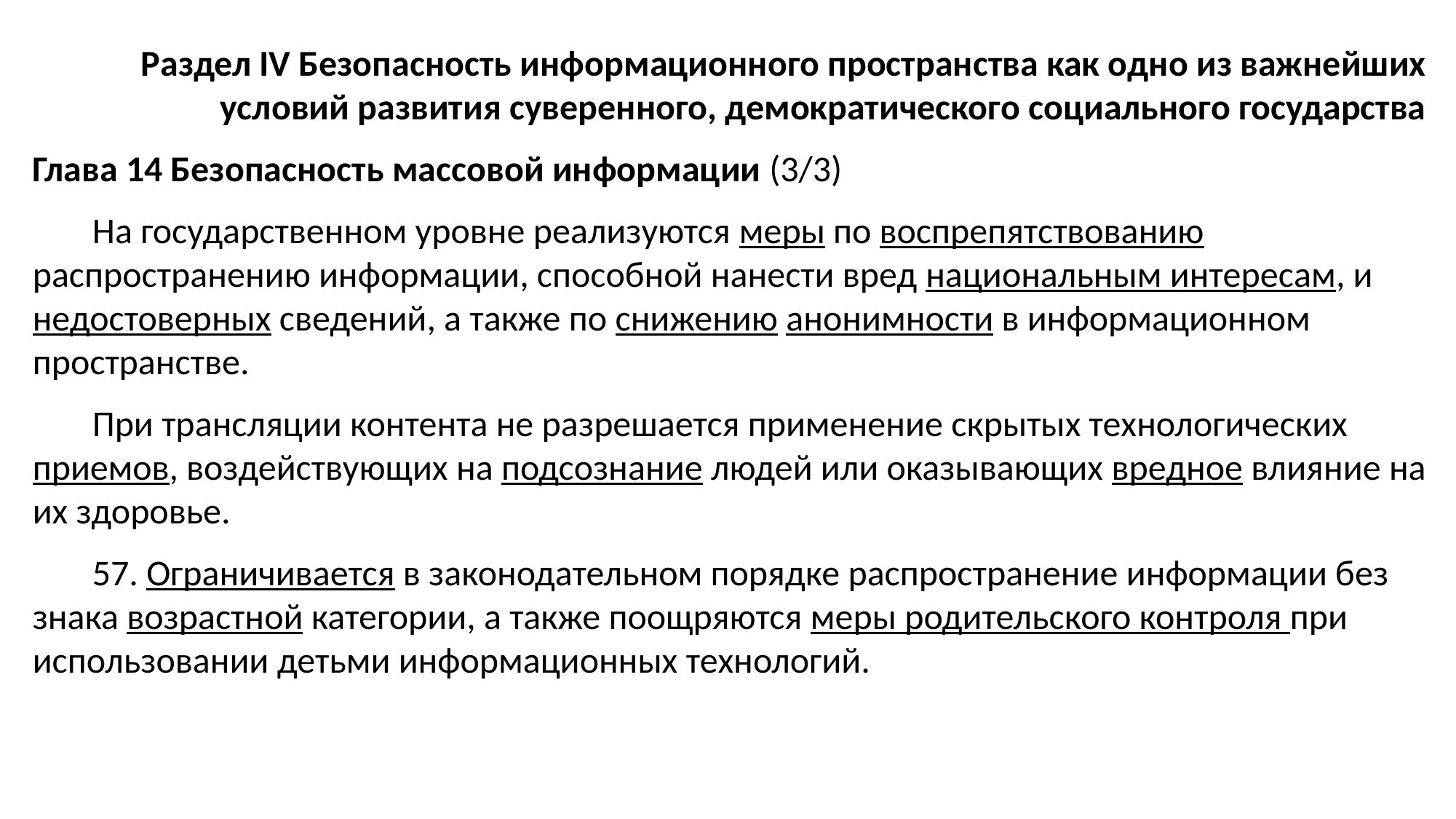

Раздел IV Безопасность информационного пространства как одно из важнейших условий развития суверенного, демократического социального государства
Глава 14 Безопасность массовой информации (3/3)
На государственном уровне реализуются меры по воспрепятствованию распространению информации, способной нанести вред национальным интересам, и недостоверных сведений, а также по снижению анонимности в информационном пространстве.
При трансляции контента не разрешается применение скрытых технологических приемов, воздействующих на подсознание людей или оказывающих вредное влияние на их здоровье.
57. Ограничивается в законодательном порядке распространение информации без знака возрастной категории, а также поощряются меры родительского контроля при использовании детьми информационных технологий.